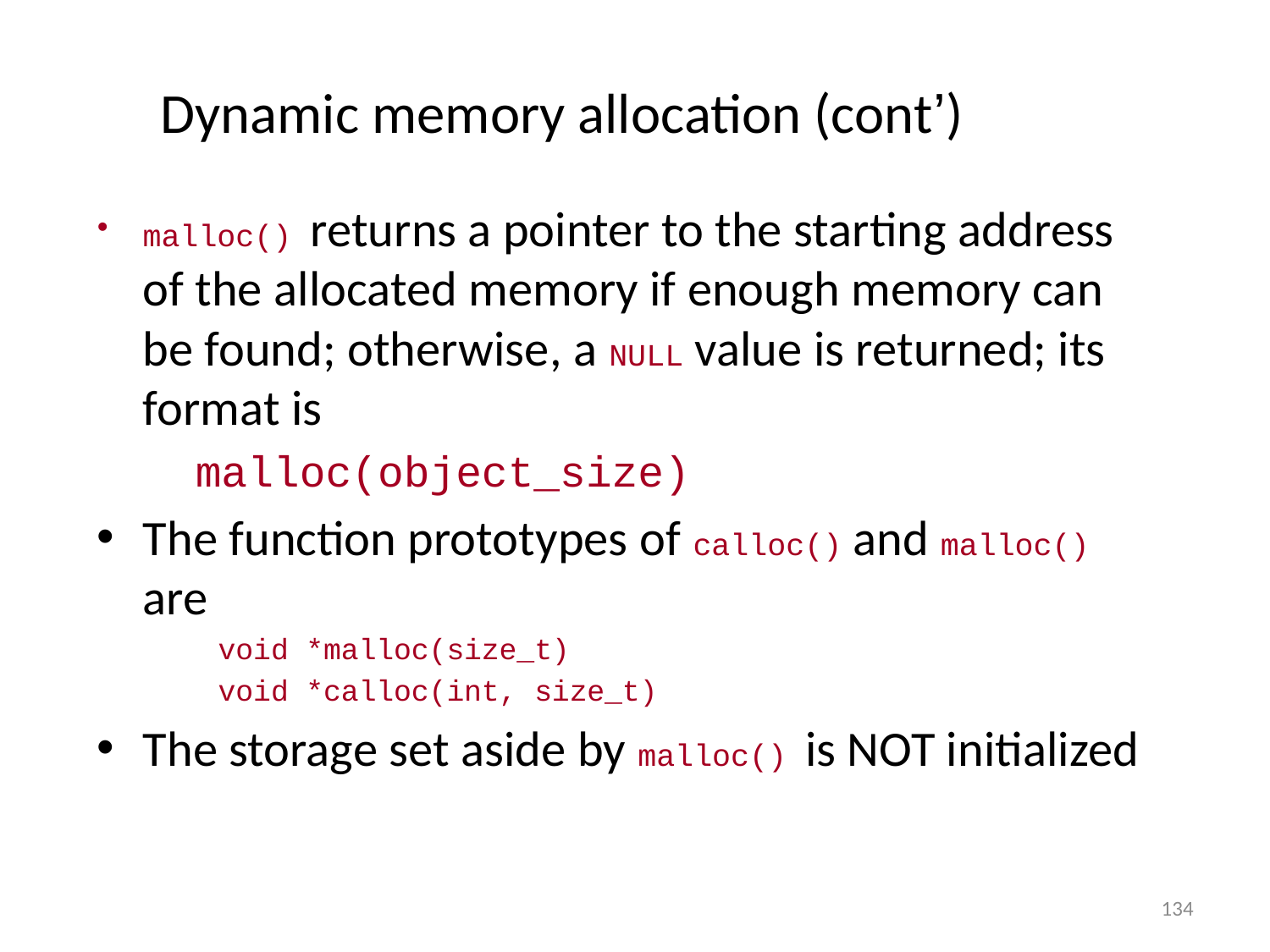

# Dynamic memory allocation (cont’)
malloc() returns a pointer to the starting address of the allocated memory if enough memory can be found; otherwise, a NULL value is returned; its format is
			malloc(object_size)
The function prototypes of calloc() and malloc() are
void *malloc(size_t)
void *calloc(int, size_t)
The storage set aside by malloc() is NOT initialized
134